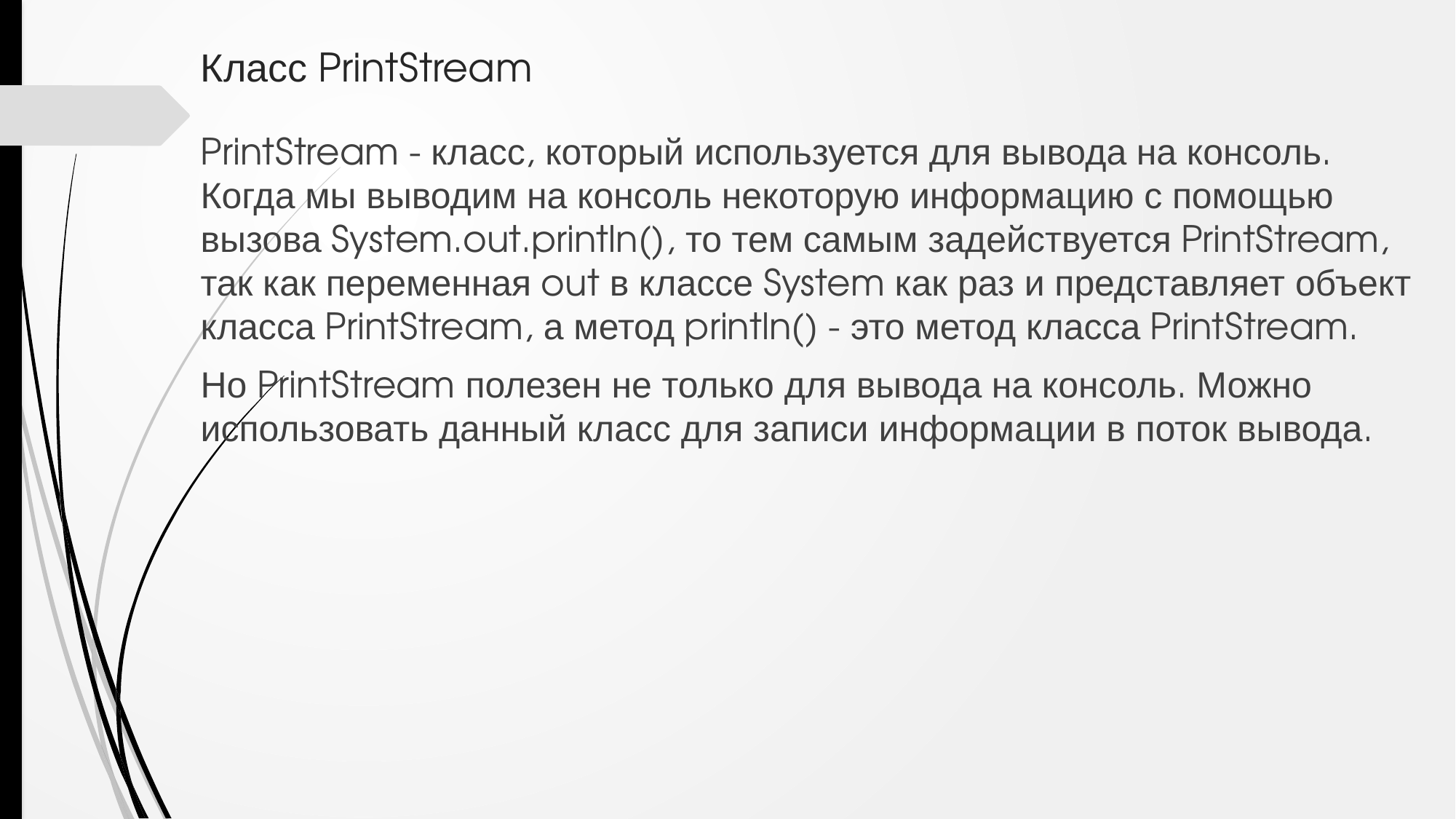

# Класс PrintStream
PrintStream - класс, который используется для вывода на консоль. Когда мы выводим на консоль некоторую информацию с помощью вызова System.out.println(), то тем самым задействуется PrintStream, так как переменная out в классе System как раз и представляет объект класса PrintStream, а метод println() - это метод класса PrintStream.
Но PrintStream полезен не только для вывода на консоль. Можно использовать данный класс для записи информации в поток вывода.